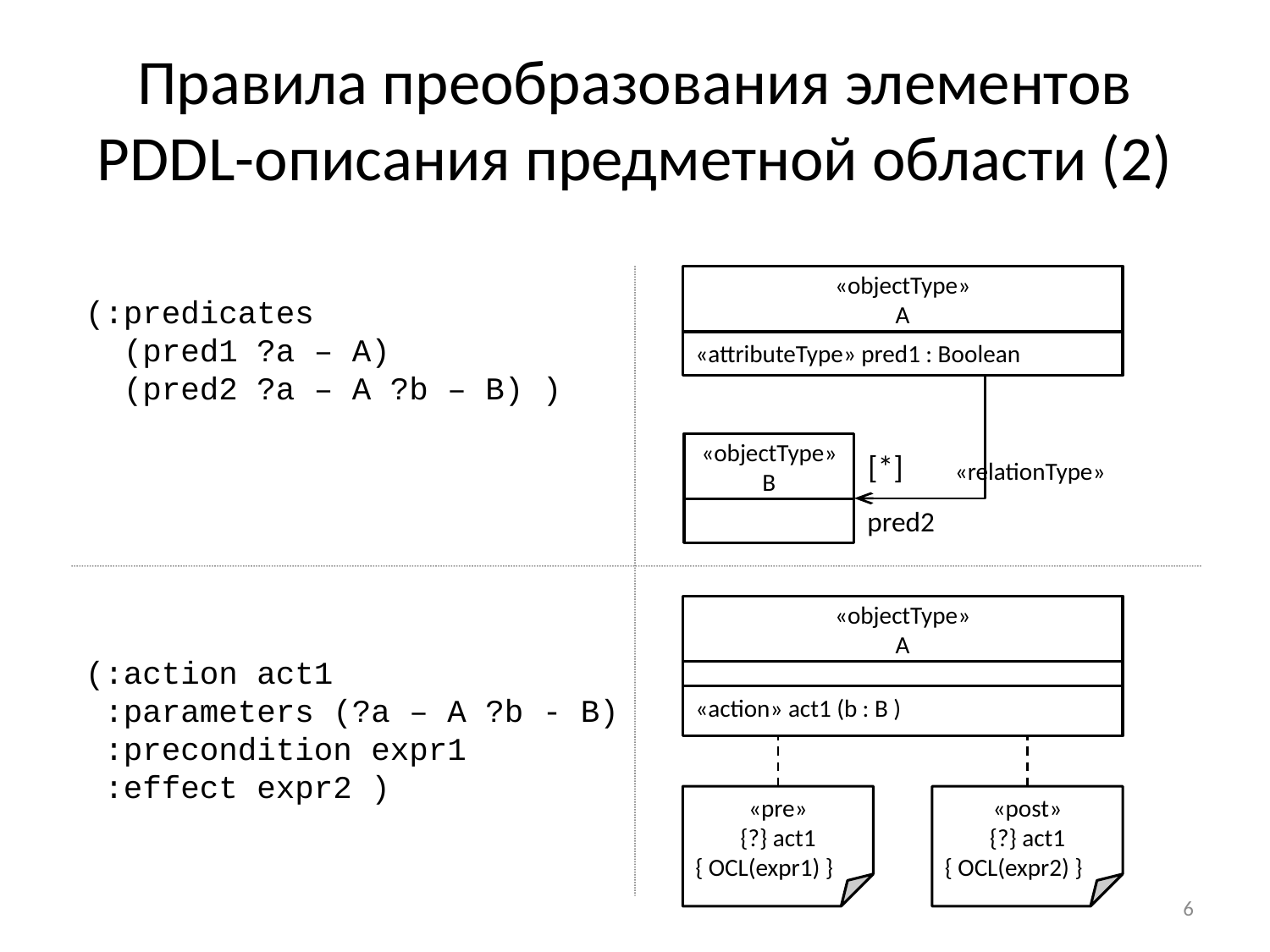

# Правила преобразования элементов PDDL-описания предметной области (2)
«objectType»
A
(:predicates
  (pred1 ?a – A)
  (pred2 ?a – A ?b – B) )
«attributeType» pred1 : Boolean

«objectType»
B
[*]
«relationType»
pred2

«objectType»
A
(:action act1
 :parameters (?a – A ?b - B)
 :precondition expr1
 :effect expr2 )

«action» act1 (b : B )
«pre»
{?} act1
{ OCL(expr1) }
«post»
{?} act1
{ OCL(expr2) }
6